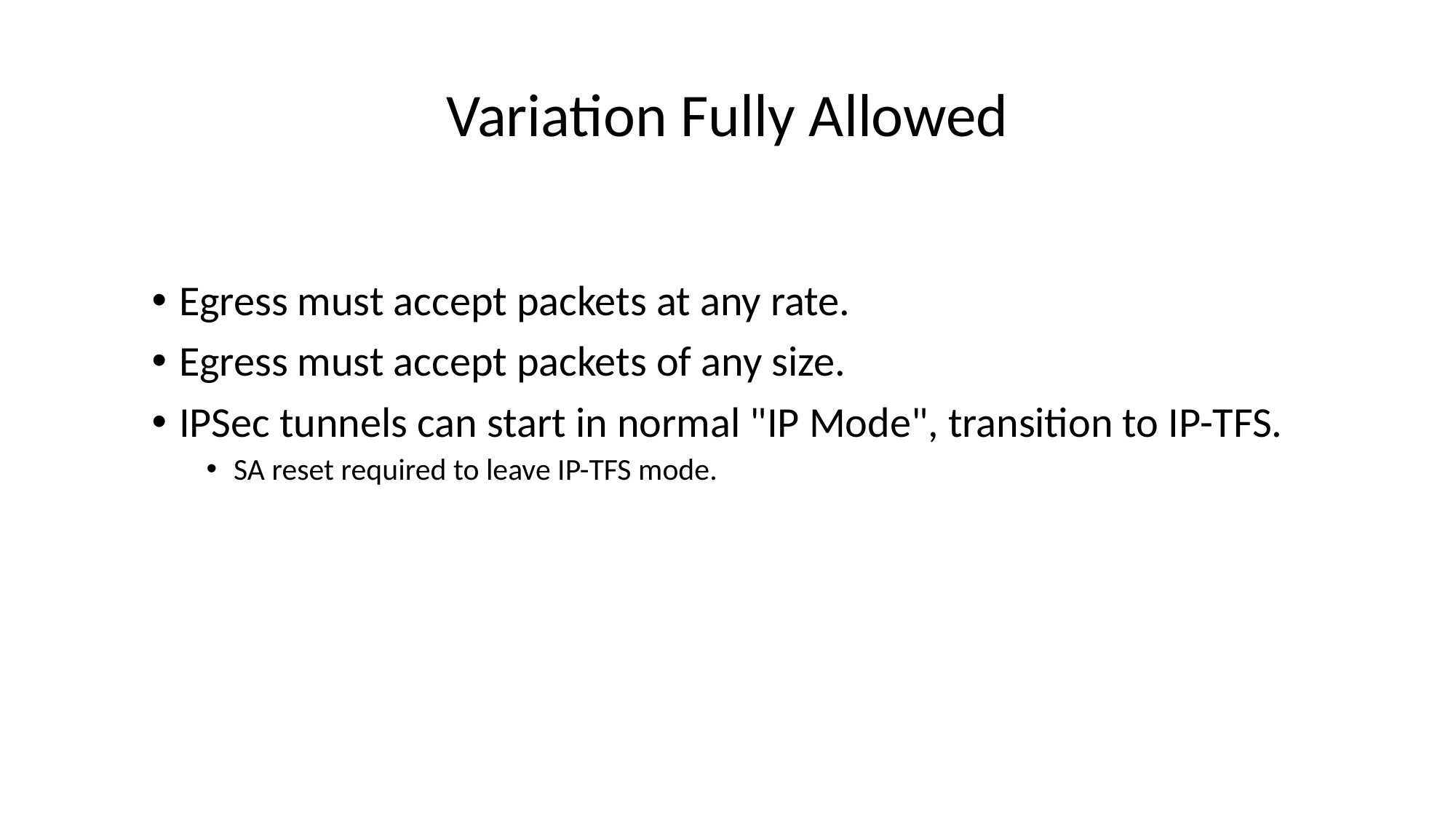

# Variation Fully Allowed
Egress must accept packets at any rate.
Egress must accept packets of any size.
IPSec tunnels can start in normal "IP Mode", transition to IP-TFS.
SA reset required to leave IP-TFS mode.